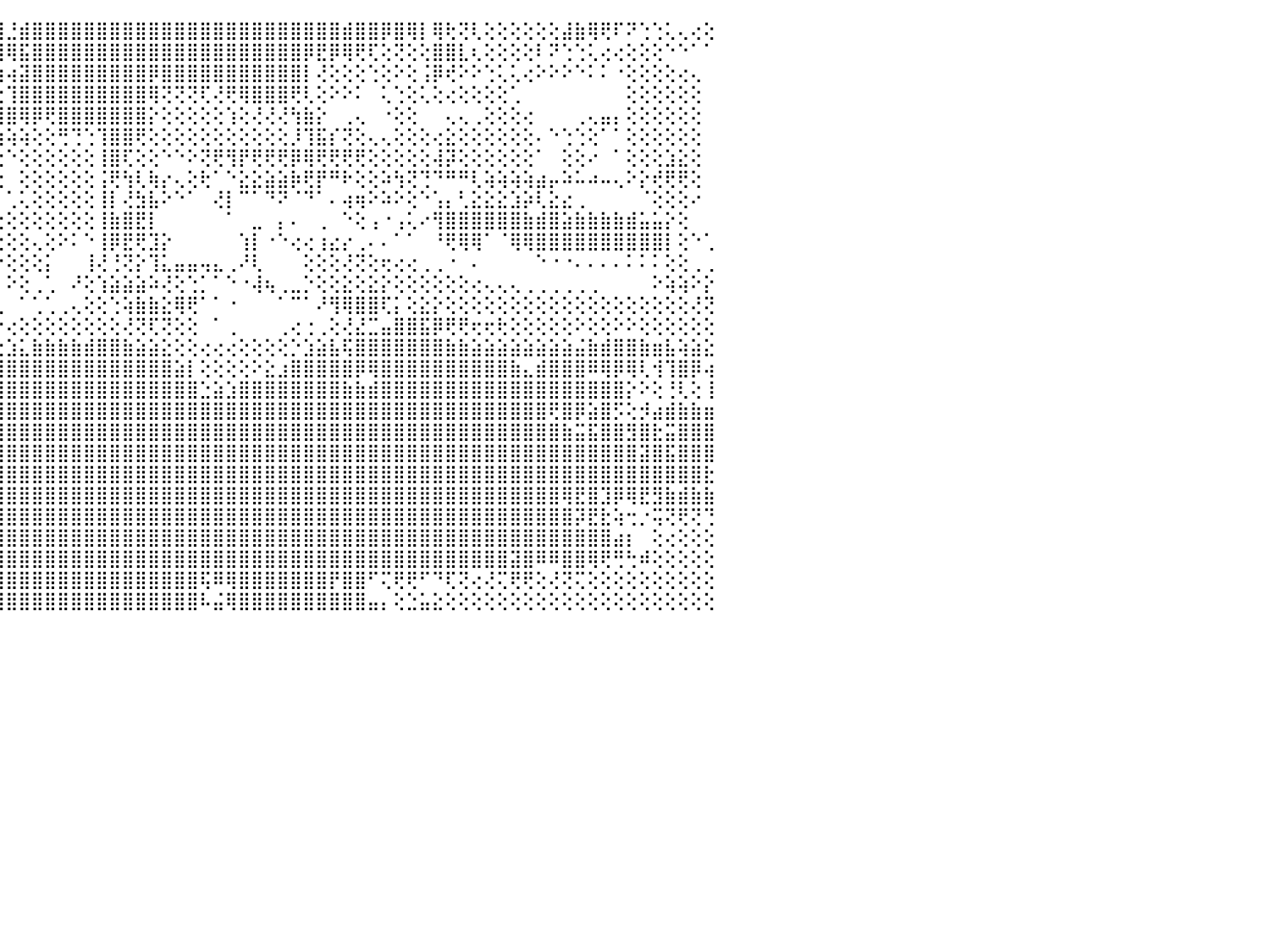

⣿⣾⢕⣿⣿⣿⣿⣿⡇⠕⠝⠝⢝⢝⢝⠝⢽⢧⢕⢕⠕⠕⠕⠕⠕⠕⠝⠟⠑⠕⡕⢕⢜⢕⢗⢱⢕⡕⢕⢕⢕⢫⣹⡿⣻⣘⣾⣿⣿⣿⣿⣿⣿⣿⣿⣿⣿⣿⣿⣿⣿⣿⣿⣿⣿⣿⣿⣿⣿⣿⣿⣾⣿⣿⡿⣿⢿⡇⢿⢗⢝⢇⢕⢕⢕⢕⢕⢕⣼⣷⢿⢟⠏⠝⢑⢑⢅⢄⢔⢕⠀
⣿⣯⡕⣿⣿⣿⣿⣟⡇⠀⠀⠀⠀⠀⠀⠀⠀⠀⠁⠀⠀⠀⠀⠀⠀⠀⠀⢀⢀⠀⠀⠀⠁⠑⠃⠱⢕⢕⢜⢝⢇⢝⡹⠋⣼⢿⣯⣿⣿⣿⣿⣿⣿⣿⣿⣿⣿⣿⣿⣿⣿⣿⣿⣿⣿⣿⣿⣿⡿⣟⡿⢿⢟⢏⢕⢝⢕⢕⣿⣿⣇⢆⢕⢕⢕⢕⠇⠝⢑⢑⢅⢔⢔⢕⢕⢕⠑⠑⠁⠁⠀
⣿⣷⢇⣛⣿⣿⣿⣯⡇⠀⠀⠀⠀⠀⠀⠀⠀⠀⠀⠀⠀⠀⠀⠁⠁⠁⠀⢕⢕⢕⢔⠀⢕⢕⠀⠀⠁⠑⢕⢕⢕⢕⣇⢕⢶⢴⣽⣿⣿⣿⣿⣿⣿⣿⣿⣿⡿⣿⣿⣿⣿⣿⣿⣿⣿⣿⣿⣿⡇⢜⢕⢕⢕⢑⢕⠕⢕⢨⡿⢞⠕⠕⢑⢅⢅⢔⠕⠕⠕⠑⠅⠅⠐⢕⢕⢕⢕⢔⢄⠀⠀
⢾⣗⢇⢹⣻⣟⣿⣿⣇⠀⠀⠀⠀⠀⠀⠀⠀⠀⢀⠀⠀⠀⠀⠀⠀⠀⠀⠕⢕⢕⠕⢁⢕⢕⠀⠀⠀⠀⠀⠑⢕⢜⡇⢱⣕⢹⣿⣿⣿⣿⣿⣿⣿⣿⣿⣿⢿⢝⢝⢝⢏⢜⢟⢿⣿⣿⣿⢟⢇⢕⠕⠕⠅⠀⢅⢑⢕⢅⢕⢔⢕⢕⢕⢕⢁⠀⠀⠀⠀⠀⠀⠀⠀⢕⢕⢕⢕⢕⢕⠀⠀
⣿⣯⠟⢸⣽⡿⣿⣿⣿⠀⠀⠀⠀⠀⠀⠀⠕⠕⠕⠇⠕⠔⠀⠀⢀⠀⠀⢄⢕⢑⢔⠁⢕⢕⠓⢂⣀⢀⢀⢕⢺⢗⣕⣵⣽⣿⢿⡿⢟⣿⣿⣿⣿⣿⣿⣿⡕⢕⢕⢕⢕⢕⢱⢕⢜⢜⢜⢳⣷⡕⠀⢀⢄⠀⠐⢕⢕⠀⠀⢄⢄⢀⢕⢕⢕⢔⠀⠀⠀⢀⢄⣤⡄⢕⢕⢕⢕⢕⢕⠀⠀
⣷⣷⣟⢱⡞⣿⣿⣿⣻⠀⠀⠀⠀⠀⠀⠀⠀⠀⠀⠀⠀⠀⠀⢑⠑⠑⠜⢗⢾⣷⣕⢕⢕⣕⢱⣼⢹⢕⢕⢑⢕⢡⢕⢕⢱⢵⢵⢕⢕⢛⢙⢑⢹⣿⣿⢟⢕⢕⢕⢕⢕⢕⢕⢕⢕⢕⢕⡸⢹⣯⡎⢝⢕⢄⢄⢕⢕⢕⢔⣕⢕⢕⢕⢕⢕⢕⠄⠑⢑⢑⢕⠁⠁⢕⢕⢕⢕⢕⢕⠀⠀
⣯⣿⢸⡜⡧⣯⢿⣿⣽⠀⠀⢄⢀⠀⠀⠀⠄⢀⢐⢀⢐⢃⢑⠑⠐⠐⠐⢇⢱⢝⢿⣷⠕⠝⠑⠑⠑⠑⠑⢕⢑⣕⢝⣫⢑⠑⢕⢕⢕⢕⢕⢕⢸⣿⢏⢕⢕⠑⠑⠕⢝⢟⢻⡟⢟⢟⢟⡿⢿⢟⢟⢟⢟⢕⢕⢕⢕⢕⢼⡽⢕⢕⢕⢕⢕⢕⠁⠀⢕⢕⠔⠀⠁⢕⢕⢕⣱⣕⢕⠀⠀
⣿⣻⣣⢇⣟⣿⣻⣿⣟⠀⠀⠀⠑⠁⠀⢀⡄⢕⡜⢙⢓⠘⠋⠘⠙⠑⢛⢊⢏⣑⣈⠇⠀⠀⠀⠀⠀⠀⢰⣾⣿⣿⣿⢝⢕⠀⢕⢕⢕⢕⢕⢕⢨⢟⢳⢇⢷⡔⢄⢕⢗⠁⠑⣕⣕⣵⣵⡷⢟⡟⠛⠗⢕⢕⠵⢳⢝⢙⠙⠛⠛⢇⢵⢵⢵⢵⣴⡤⠵⠥⠴⠤⢄⠕⡕⢞⢟⢟⢕⠀⠀
⣿⢿⡿⡷⣯⢿⢿⣿⣿⡔⢀⠀⠀⠀⠀⠁⢅⢕⡇⠀⠐⠔⠕⠔⠕⠕⢕⢕⢕⢙⠉⠀⠀⠀⢀⠀⠀⢄⣿⣿⣿⣿⢇⢕⠁⢁⢅⢕⢕⢕⢕⢕⢸⡇⢜⣳⣧⠕⠑⠁⠀⢜⡇⠉⠁⠙⠝⠈⠙⠁⠄⢴⢶⠕⠵⠕⢕⠑⢡⡄⢃⣕⣕⣕⣱⡵⢇⣕⣔⢀⠀⠀⠀⠀⠈⢕⢕⢕⠔⠀⠀
⣻⣻⡏⣟⣿⣻⣿⣿⣟⡿⣿⡇⠁⠀⠀⢄⢔⢔⢕⢄⢔⢄⢄⢔⢄⢀⢕⢕⠑⢎⣱⣴⢔⢔⢔⢔⢔⢔⢔⣅⣼⣝⣷⢇⢕⢕⢕⢕⢕⢕⢕⢕⢸⣷⣿⣟⡇⠀⠀⠀⠀⠀⠁⠀⣀⠀⡄⠄⠀⢀⠀⠑⢕⢠⠐⢠⢅⠔⢻⣿⣿⣿⣿⣿⣿⣷⣾⣿⣵⣷⣷⣷⣷⣾⣥⣥⡕⢕⠀⠀⠀
⢿⣿⡷⣽⢺⣿⣿⣿⣿⡇⠁⢁⢔⢔⢔⢑⠁⠀⠐⠀⠀⠀⠀⠀⠁⠁⠁⢕⣵⣿⣿⡕⢕⢕⢵⢵⢵⢵⣶⣿⣿⣿⣿⢕⢕⢕⢕⢄⢕⠕⠅⠑⢸⡿⣟⢟⣹⡕⠀⠀⠀⠀⠀⢱⡇⠐⠑⢔⢔⢰⣔⡔⢀⠄⠄⠁⠁⠀⠘⢟⢿⢿⠁⠈⢿⢿⣿⣿⣿⣿⣿⣿⣿⣿⣿⣿⡇⢕⠑⢁⠀
⣿⣿⣿⢱⢾⣿⣿⣿⣿⣧⠔⠕⠕⠑⠀⠄⠀⠀⠀⠀⠀⠀⠀⠀⠀⠀⠐⢕⢟⢿⢟⢝⢗⢗⢟⢗⢗⢏⢻⢿⢿⡟⢕⢕⠕⢕⢕⢕⡅⠀⠀⢸⢜⢘⢝⡕⢹⣅⣤⣤⢤⣄⢀⠜⢇⠀⠀⠀⢕⢕⢕⢜⢝⢕⢖⢔⢔⢀⢀⠐⠀⠄⠀⠀⠀⠀⠑⠐⠐⠄⠄⠄⠄⠅⠅⠅⢕⢕⢀⢀⠀
⣿⣿⣿⣼⣮⣿⣿⣿⣿⡿⢀⠀⠀⢀⢀⢀⠄⢅⢐⠀⠐⠒⠐⠀⠁⠁⠁⠀⢀⠕⠁⠁⠁⢁⢁⢁⢁⠁⠁⠅⢕⠕⠀⠀⠀⠕⢕⢀⢁⠀⠜⢕⢱⣵⣵⣵⠵⢜⢕⢑⡁⠁⠑⠐⢼⢦⢀⣀⡑⢕⢕⣕⢕⣕⡕⢕⢕⢕⢕⢕⢕⢔⢄⢄⢄⢀⢀⢀⢀⢀⢀⠀⠀⠀⠀⠕⢵⢵⠕⡕⠀
⠉⠉⠑⢑⡕⢔⢔⢔⢔⢔⢔⢕⢕⢕⢕⢁⢄⠄⠁⠐⠀⠀⢀⢀⢄⠄⢄⢐⢀⠀⠀⠀⢔⡶⡶⣶⡄⠀⠐⠀⠀⠀⠀⠀⢄⠀⠁⢁⢁⢀⢄⢕⢕⢑⢵⣷⣷⣕⢿⢟⠁⠁⠐⠀⠀⠀⠁⠉⠁⠜⢻⢿⣿⣿⢏⡅⢕⣕⡕⢕⢕⢕⢕⢕⢕⢕⢕⢕⢕⢕⢕⢕⢕⢕⢕⢕⢕⢕⢜⢝⠀
⢀⢄⢄⢕⡕⢕⢕⢕⣕⣕⢕⢕⢱⢗⢇⢕⣕⣕⣕⣕⣡⣴⣵⣷⣵⣵⣷⢿⢷⢀⠀⠀⠕⠙⠙⠉⠁⠀⠀⠀⠀⠀⠀⠀⠕⢔⢕⢕⢕⢕⢕⢕⢕⢕⢜⢝⢏⢝⢕⢕⠀⠁⢀⠀⠀⠀⢀⢔⢐⢀⢕⢜⣜⣉⣤⣿⣿⣯⡿⢟⢟⢖⢖⢗⢕⢕⢕⢕⢕⠕⢕⢕⠕⠕⢕⢕⢕⢕⢕⢕⠀
⢕⣗⣕⣝⣝⣝⣵⣵⣵⣵⣷⣷⣷⣾⣿⣟⣟⣏⣝⣝⣹⣽⣿⣿⣿⣷⣕⣕⣕⠕⢔⢔⢔⢔⡔⢔⢔⡔⢔⣔⡔⣔⣔⣔⣕⣱⣅⣷⣷⣷⣷⣾⣿⣿⣷⣵⣵⣕⢕⢕⢔⢔⢔⢕⢕⢕⢕⡑⣱⣵⣧⢯⣿⣿⣿⣿⣿⣿⣿⣷⣷⣵⣵⣵⣵⣵⣵⣵⣵⣬⣷⣾⣿⣿⣷⣶⣧⢵⣵⣕⠀
⣿⣿⣿⣿⣿⣿⣿⣿⣻⣿⣿⢿⢿⣿⣿⣿⣿⣿⣿⣿⣿⣿⣿⣿⣿⣿⣿⣿⣿⣿⣿⣿⣿⣿⣿⣿⣿⣿⣿⣿⣿⣿⣿⣿⣿⣿⣿⣿⣿⣿⣿⣿⣿⣿⣿⣿⣿⣿⣵⡇⢕⢕⢕⢕⠕⣕⣰⣿⣿⣿⣿⣿⡿⢿⣿⣿⣿⣿⣿⣿⣿⣿⣿⣿⣷⣄⣾⣿⣿⣿⠿⢿⡿⢿⢇⢺⢹⣿⡿⢴⠀
⢟⣛⣟⣻⣿⣿⣟⣿⣿⣿⣿⣧⣼⣱⣿⣿⣿⣿⣿⣿⣿⣿⣿⣿⣿⣿⣿⣿⣿⣿⣿⣿⣿⣿⣿⣿⣿⣿⣿⣿⣿⣿⣿⣿⣿⣿⣿⣿⣿⣿⣿⣿⣿⣿⣿⣿⣿⣿⣿⣿⣑⣵⣱⣿⣿⣿⣿⣿⣿⣿⣿⣷⣷⣾⣿⣿⣿⣿⣿⣿⣿⣿⣿⣿⣿⣿⣿⣿⣿⣿⣿⣿⣿⡕⠕⢕⢘⢇⢕⢸⠀
⣿⣿⣿⣿⣿⣿⣿⣿⣿⣿⣿⣿⣿⣿⣿⣿⣿⣿⣿⣿⣿⣿⣿⣿⣿⣿⣿⣿⣿⣿⣿⣿⣿⣿⣿⣿⣿⣿⣿⣿⣿⣿⣿⣿⣿⣿⣿⣿⣿⣿⣿⣿⣿⣿⣿⣿⣿⣿⣿⣿⣿⣿⣿⣿⣿⣿⣿⣿⣿⣿⣿⣿⣿⣿⣿⣿⣿⣿⣿⣿⣿⣿⣿⣿⣿⣿⣿⢟⣿⡿⣵⣿⡫⢕⡺⣴⣾⣷⣷⣶⠀
⣿⣿⣿⣿⣿⣿⣿⣿⣿⣿⣿⣿⣿⣿⣿⣿⣿⣿⣿⣿⣿⣿⣿⣿⣿⣿⣿⣿⣿⣿⣿⣿⣿⣿⣿⣿⣿⣿⣿⣿⣿⣿⣿⣿⣿⣿⣿⣿⣿⣿⣿⣿⣿⣿⣿⣿⣿⣿⣿⣿⣿⣿⣿⣿⣿⣿⣿⣿⣿⣿⣿⣿⣿⣿⣿⣿⣿⣿⣿⣿⣿⣿⣿⣿⣿⣿⣿⣿⣷⣭⣯⣿⣿⣻⣿⣗⣭⣿⣿⣿⠀
⣿⣿⣿⣿⣿⣿⣿⣿⣿⣿⣿⣿⣿⣿⣿⣿⣿⣿⣿⣿⣿⣿⣿⣿⣿⣿⣿⣿⣿⣿⣿⣿⣿⣿⣿⣿⣿⣿⣿⣿⣿⣿⣿⣿⣿⣿⣿⣿⣿⣿⣿⣿⣿⣿⣿⣿⣿⣿⣿⣿⣿⣿⣿⣿⣿⣿⣿⣿⣿⣿⣿⣿⣿⣿⣿⣿⣿⣿⣿⣿⣿⣿⣿⣿⣿⣿⣿⣿⣿⣿⣿⣿⣿⣿⣽⣿⣯⣿⣿⣿⠀
⣟⠛⢟⢟⣟⡟⠛⣿⣿⣿⣿⣿⣿⣿⣿⣿⣿⣿⣿⣿⣿⣿⣿⣿⣿⣿⣿⣿⣿⣿⣿⣿⣿⣿⣿⣿⣿⣿⣿⣿⣿⣿⣿⣿⣿⣿⣿⣿⣿⣿⣿⣿⣿⣿⣿⣿⣿⣿⣿⣿⣿⣿⣿⣿⣿⣿⣿⣿⣿⣿⣿⣿⣿⣿⣿⣿⣿⣿⣿⣿⣿⣿⣿⣿⣿⣿⣿⣿⣿⣿⣿⣿⣿⣿⣿⣿⣿⣿⣿⣗⠀
⣿⣷⣧⣵⣷⣷⣿⣿⣿⣿⣿⣿⣿⣿⣿⣿⣿⣿⣿⣿⣿⣿⣿⣿⣿⣿⣿⣿⣿⣿⣿⣿⣿⣿⣿⣿⣿⣿⣿⣿⣿⣿⣿⣿⣿⣿⣿⣿⣿⣿⣿⣿⣿⣿⣿⣿⣿⣿⣿⣿⣿⣿⣿⣿⣿⣿⣿⣿⣿⣿⣿⣿⣿⣿⣿⣿⣿⣿⣿⣿⣿⣿⣿⣿⣿⣿⣿⣿⢿⣟⣿⣹⡿⢿⣟⣻⣷⣾⣷⣷⠀
⣿⣿⣿⣿⣿⣿⣿⣿⣿⣿⣿⣿⣿⣿⣿⣿⣿⣿⣿⣿⣿⣿⣿⣿⣿⣿⣿⣿⣿⣿⣿⣿⣿⣿⣿⣿⣿⣿⣿⣿⣿⣿⣿⣿⣿⣿⣿⣿⣿⣿⣿⣿⣿⣿⣿⣿⣿⣿⣿⣿⣿⣿⣿⣿⣿⣿⣿⣿⣿⣿⣿⣿⣿⣿⣿⣿⣿⣿⣿⣿⣿⣿⣿⣿⣿⣿⣿⣿⣿⡽⣟⣗⢵⢒⡐⢭⢝⢟⢝⢙⠀
⣿⣿⣿⣿⣿⣿⣿⣿⣿⣿⣿⣿⣿⣿⣿⣿⣿⣿⣿⣿⣿⣿⣿⣿⣿⣿⣿⣿⣿⣿⣿⣿⣿⣿⣿⣿⣿⣿⣿⣿⣿⣿⣿⣿⣿⣿⣿⣿⣿⣿⣿⣿⣿⣿⣿⣿⣿⣿⣿⣿⣿⣿⣿⣿⣿⣿⣿⣿⣿⣿⣿⣿⣿⣿⣿⣿⣿⣿⣿⣿⣿⣿⣿⣿⣿⣿⣿⣿⣿⣿⣿⣿⣴⡆⠀⢕⢔⢕⢕⢕⠀
⣿⣿⣿⣿⣿⣿⣿⣿⣿⣿⣿⣿⣿⣿⣿⣿⣿⣿⣿⣿⣿⣿⣿⣿⣿⣿⣿⣿⣿⣿⣿⣿⣿⣿⣿⣿⣿⣿⣿⣿⣿⣿⣿⣿⣿⣿⣿⣿⣿⣿⣿⣿⣿⣿⣿⣿⣿⣿⣿⣿⣿⣿⣿⣿⣿⣿⣿⣿⣿⣿⣿⣿⣿⣿⣿⣿⣿⣿⣿⣿⣿⣿⣿⣿⣽⣿⠿⠿⣿⣿⢿⢟⢛⢓⠾⢕⢕⢕⢕⢕⠀
⣿⣿⣿⣿⣿⣿⣿⣿⣿⣿⣿⣿⣿⣿⣿⣿⣿⣿⣿⣿⣿⣿⣿⣿⣿⣿⣿⣿⣿⣿⣿⣿⣿⣿⣿⣿⣿⣿⣿⣿⣿⣿⣿⣿⣿⣿⣿⣿⣿⣿⣿⣿⣿⣿⣿⣿⣿⣿⣿⣿⢯⠿⢿⣿⣿⣿⣿⣿⣿⣿⡟⣿⣿⠋⢍⢟⢟⠋⠙⢏⢝⢔⢜⢍⢟⢟⢕⢜⢝⢍⢕⢕⢕⢕⢕⢕⢕⢕⢕⢕⠀
⢿⢿⢿⢿⢻⢟⢻⢿⠿⣿⣿⣿⣿⣿⣿⣿⣿⣿⣿⣿⣿⣿⣿⣿⣿⣿⣿⣿⣿⣿⣿⣿⣿⣿⣿⣿⣿⣿⣿⣿⣿⣿⣿⣿⣿⣿⣿⣿⣿⣿⣿⣿⣿⣿⣿⣿⣿⣿⣿⣿⠧⣬⢿⣿⣿⣿⣿⣿⣿⣿⣿⣿⣿⣤⡄⢕⣑⣥⣕⢕⢕⢕⢕⢕⢕⢕⢕⢕⢕⢕⢕⢕⢕⢕⢕⢕⢕⢕⢕⢕⠀
⠀⠀⠀⠀⠀⠀⠀⠀⠀⠀⠀⠀⠀⠀⠀⠀⠀⠀⠀⠀⠀⠀⠀⠀⠀⠀⠀⠀⠀⠀⠀⠀⠀⠀⠀⠀⠀⠀⠀⠀⠀⠀⠀⠀⠀⠀⠀⠀⠀⠀⠀⠀⠀⠀⠀⠀⠀⠀⠀⠀⠀⠀⠀⠀⠀⠀⠀⠀⠀⠀⠀⠀⠀⠀⠀⠀⠀⠀⠀⠀⠀⠀⠀⠀⠀⠀⠀⠀⠀⠀⠀⠀⠀⠀⠀⠀⠀⠀⠀⠀⠀